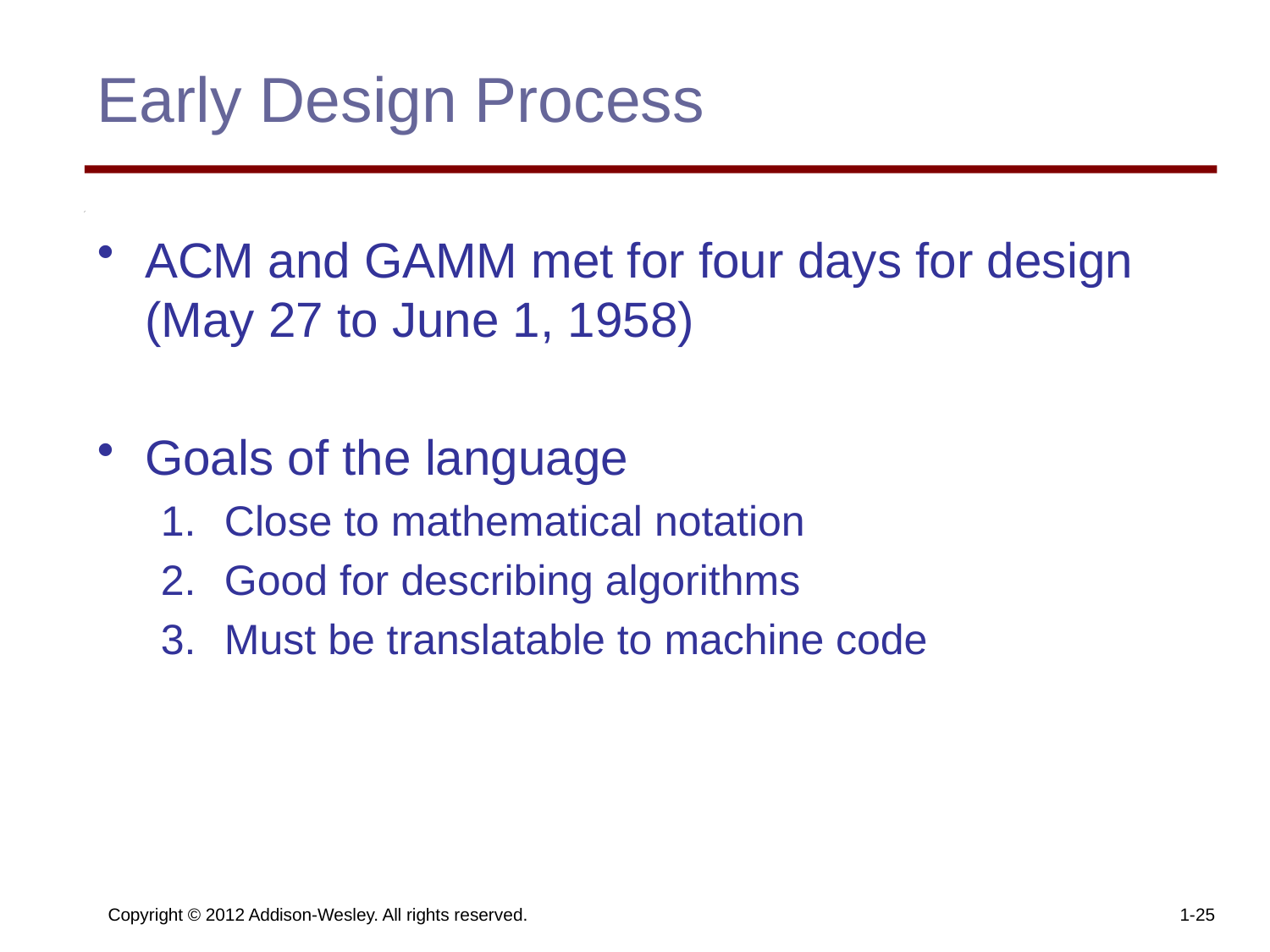

# Early Design Process
ACM and GAMM met for four days for design (May 27 to June 1, 1958)

Goals of the language
Close to mathematical notation
Good for describing algorithms
Must be translatable to machine code
Copyright © 2012 Addison-Wesley. All rights reserved.
1-25